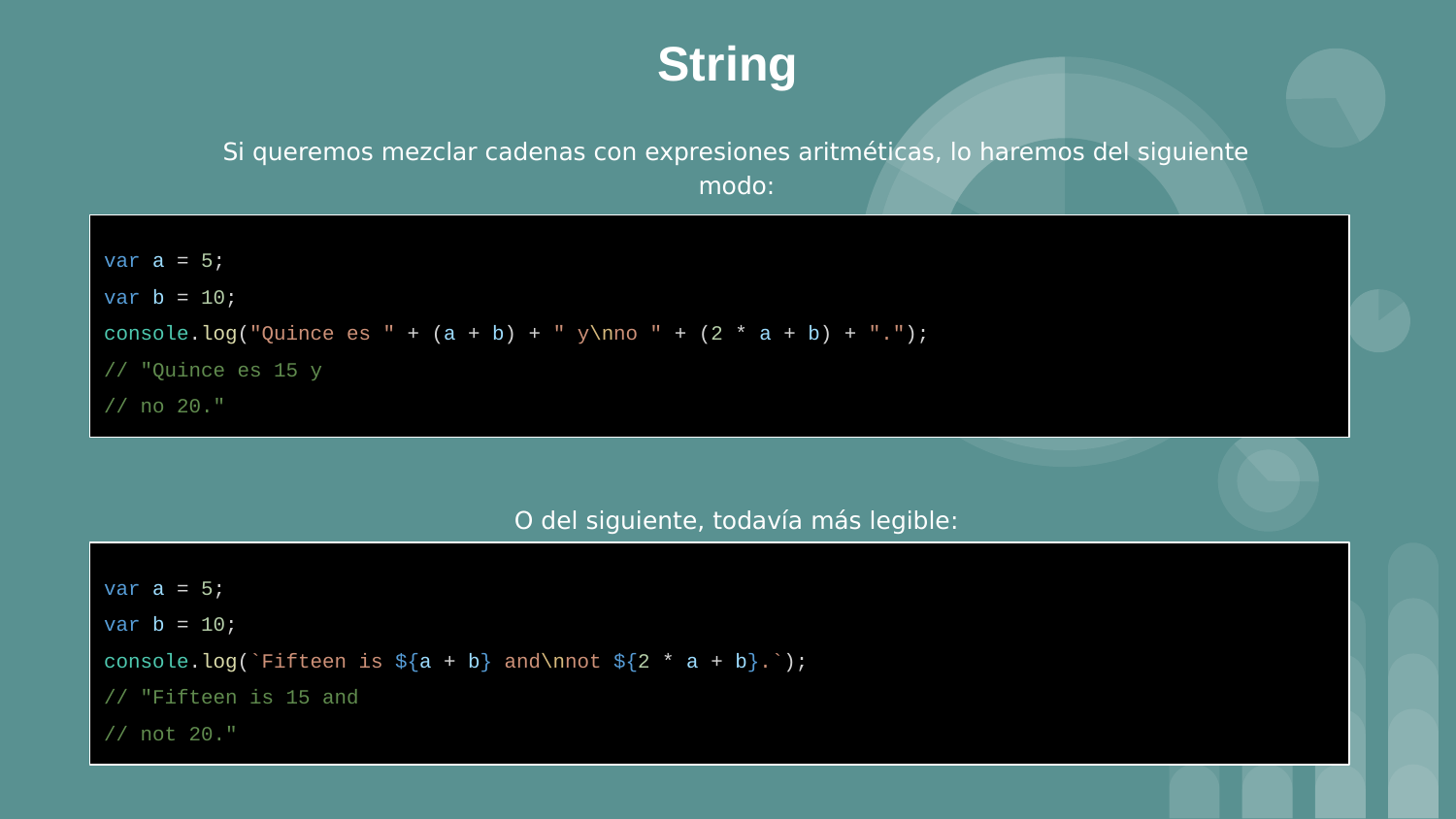

# String
Si queremos mezclar cadenas con expresiones aritméticas, lo haremos del siguiente modo:
var a = 5;
var b = 10;
console.log("Quince es " + (a + b) + " y\nno " + (2 * a + b) + ".");
// "Quince es 15 y
// no 20."
O del siguiente, todavía más legible:
var a = 5;
var b = 10;
console.log(`Fifteen is ${a + b} and\nnot ${2 * a + b}.`);
// "Fifteen is 15 and
// not 20."